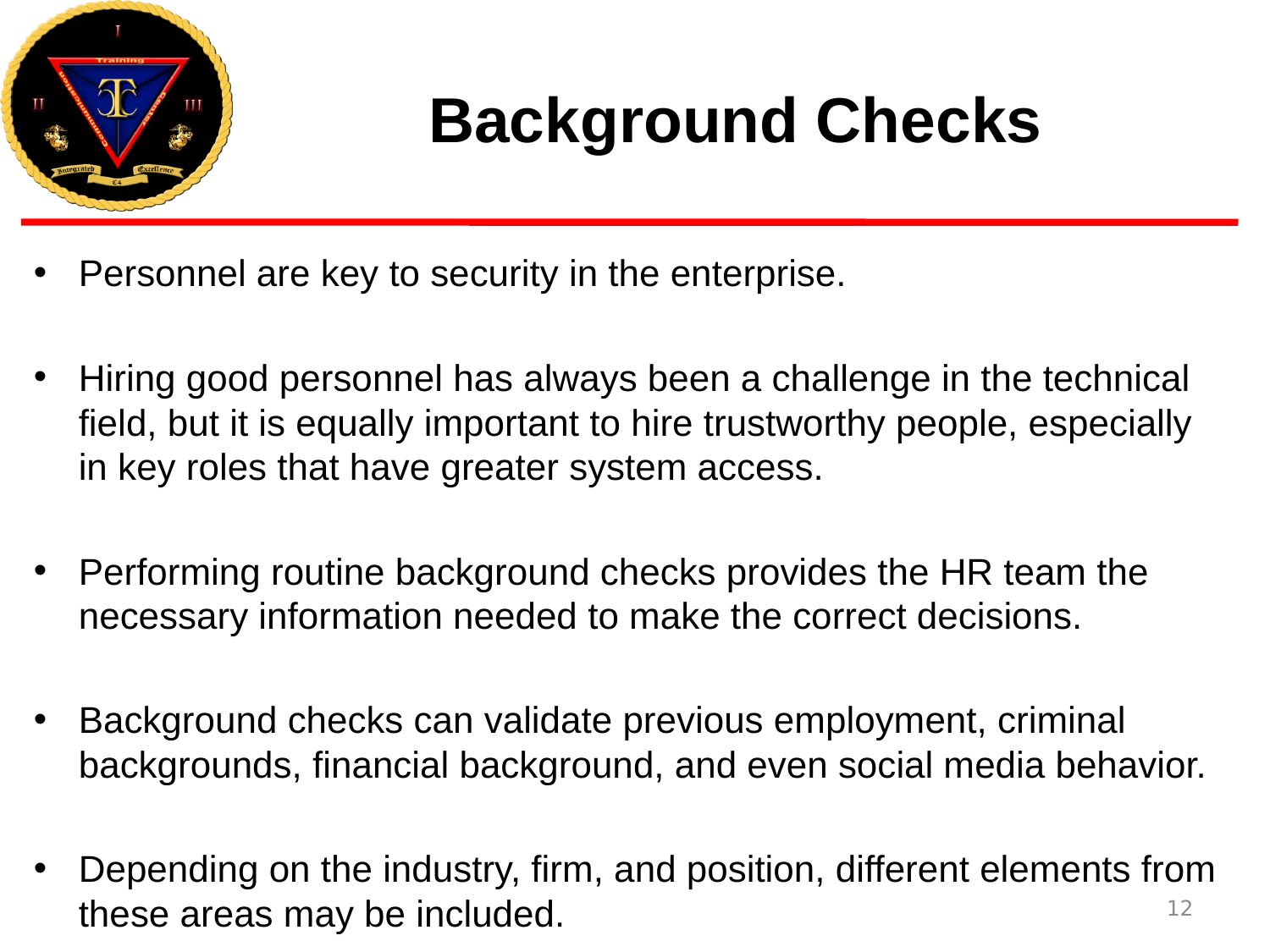

# Background Checks
Personnel are key to security in the enterprise.

Hiring good personnel has always been a challenge in the technical field, but it is equally important to hire trustworthy people, especially in key roles that have greater system access.

Performing routine background checks provides the HR team the necessary information needed to make the correct decisions.

Background checks can validate previous employment, criminal backgrounds, financial background, and even social media behavior.

Depending on the industry, firm, and position, different elements from these areas may be included.
12